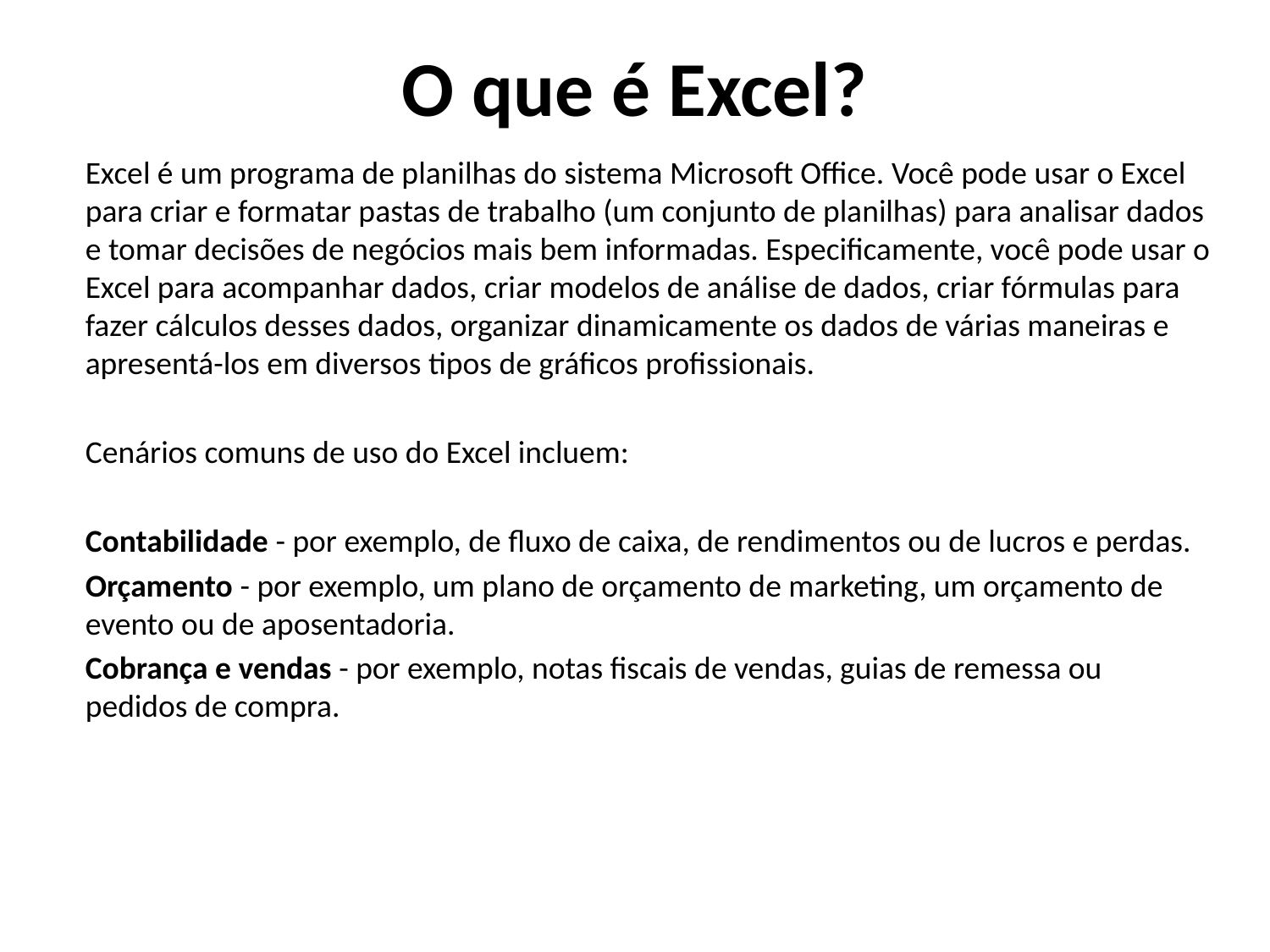

# O que é Excel?
	Excel é um programa de planilhas do sistema Microsoft Office. Você pode usar o Excel para criar e formatar pastas de trabalho (um conjunto de planilhas) para analisar dados e tomar decisões de negócios mais bem informadas. Especificamente, você pode usar o Excel para acompanhar dados, criar modelos de análise de dados, criar fórmulas para fazer cálculos desses dados, organizar dinamicamente os dados de várias maneiras e apresentá-los em diversos tipos de gráficos profissionais.

	Cenários comuns de uso do Excel incluem:

	Contabilidade - por exemplo, de fluxo de caixa, de rendimentos ou de lucros e perdas.
	Orçamento - por exemplo, um plano de orçamento de marketing, um orçamento de evento ou de aposentadoria.
	Cobrança e vendas - por exemplo, notas fiscais de vendas, guias de remessa ou pedidos de compra.